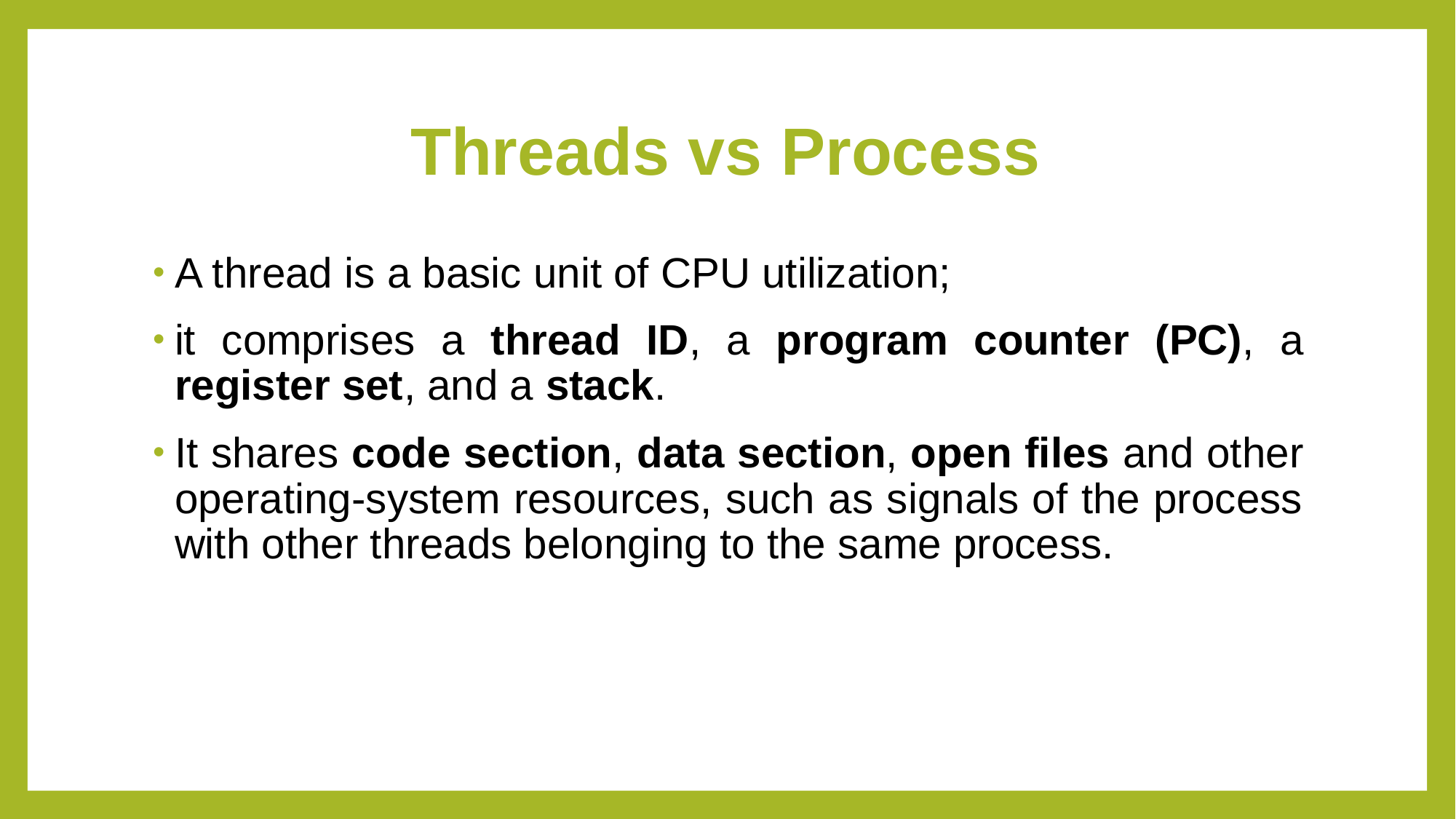

# Threads vs Process
A thread is a basic unit of CPU utilization;
it comprises a thread ID, a program counter (PC), a register set, and a stack.
It shares code section, data section, open files and other operating-system resources, such as signals of the process with other threads belonging to the same process.